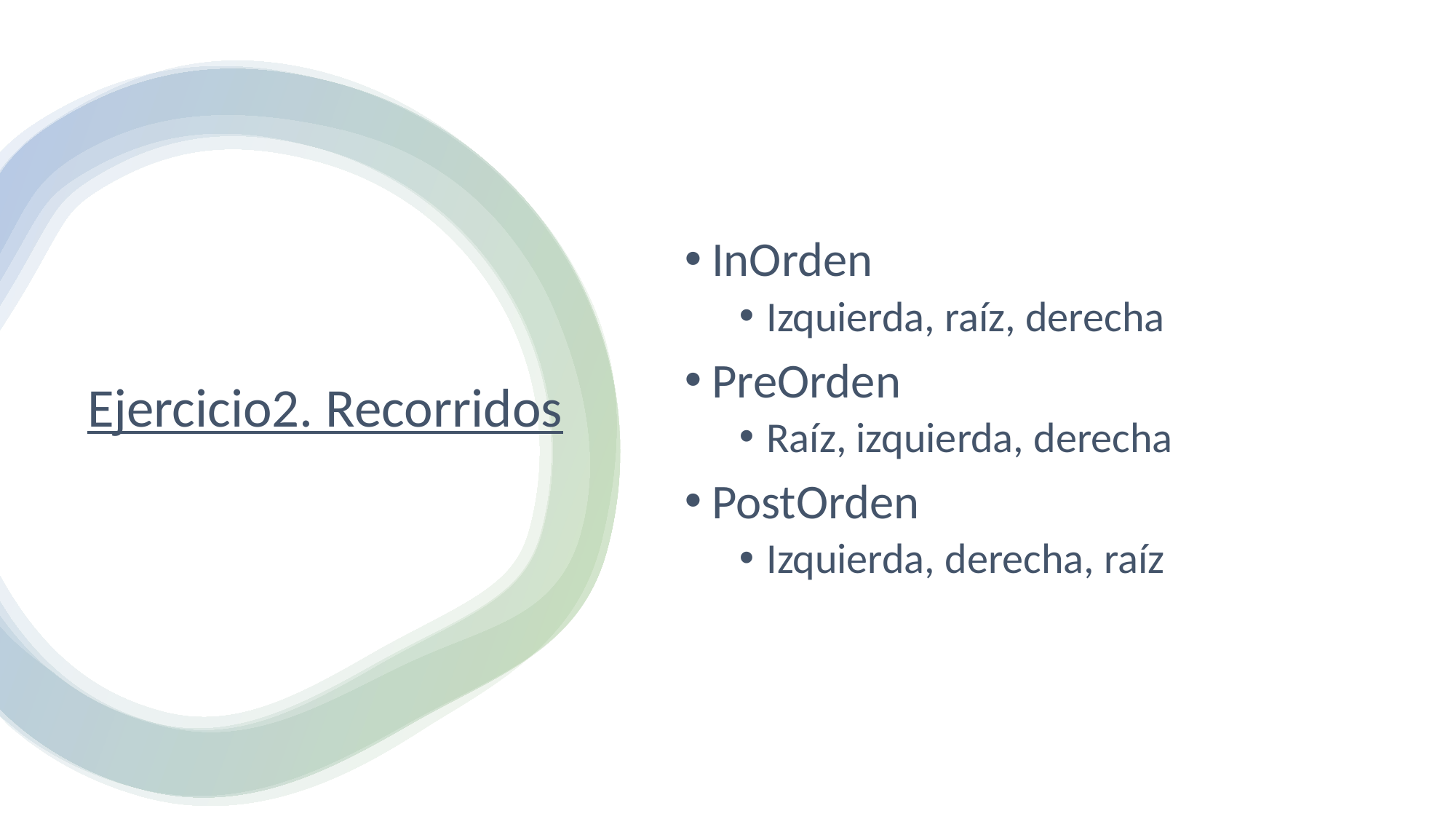

InOrden
Izquierda, raíz, derecha
PreOrden
Raíz, izquierda, derecha
PostOrden
Izquierda, derecha, raíz
# Ejercicio2. Recorridos